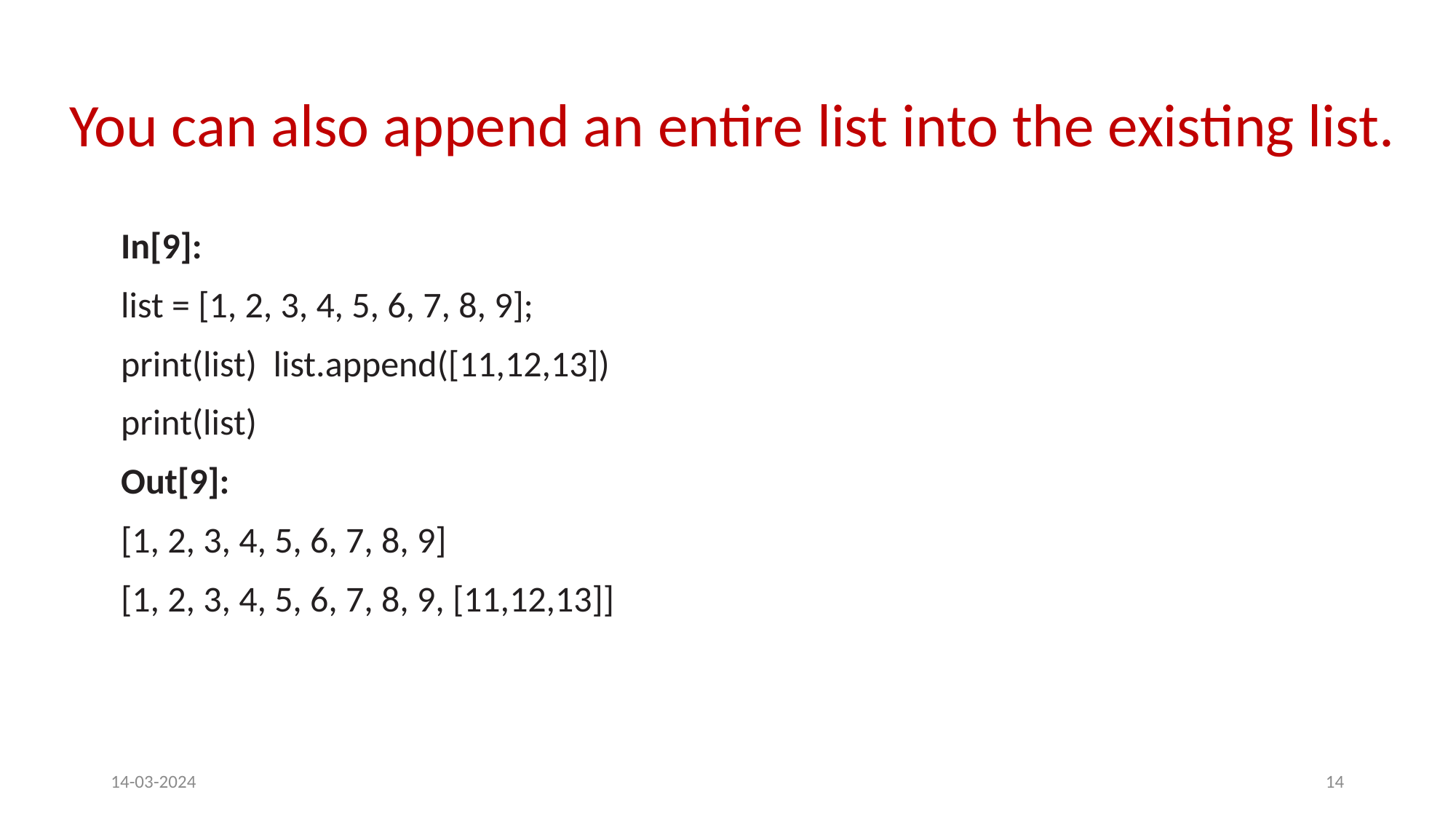

# You can also append an entire list into the existing list.
In[9]:
list = [1, 2, 3, 4, 5, 6, 7, 8, 9];
print(list)  list.append([11,12,13])
print(list)
Out[9]:
[1, 2, 3, 4, 5, 6, 7, 8, 9]
[1, 2, 3, 4, 5, 6, 7, 8, 9, [11,12,13]]

14-03-2024
14